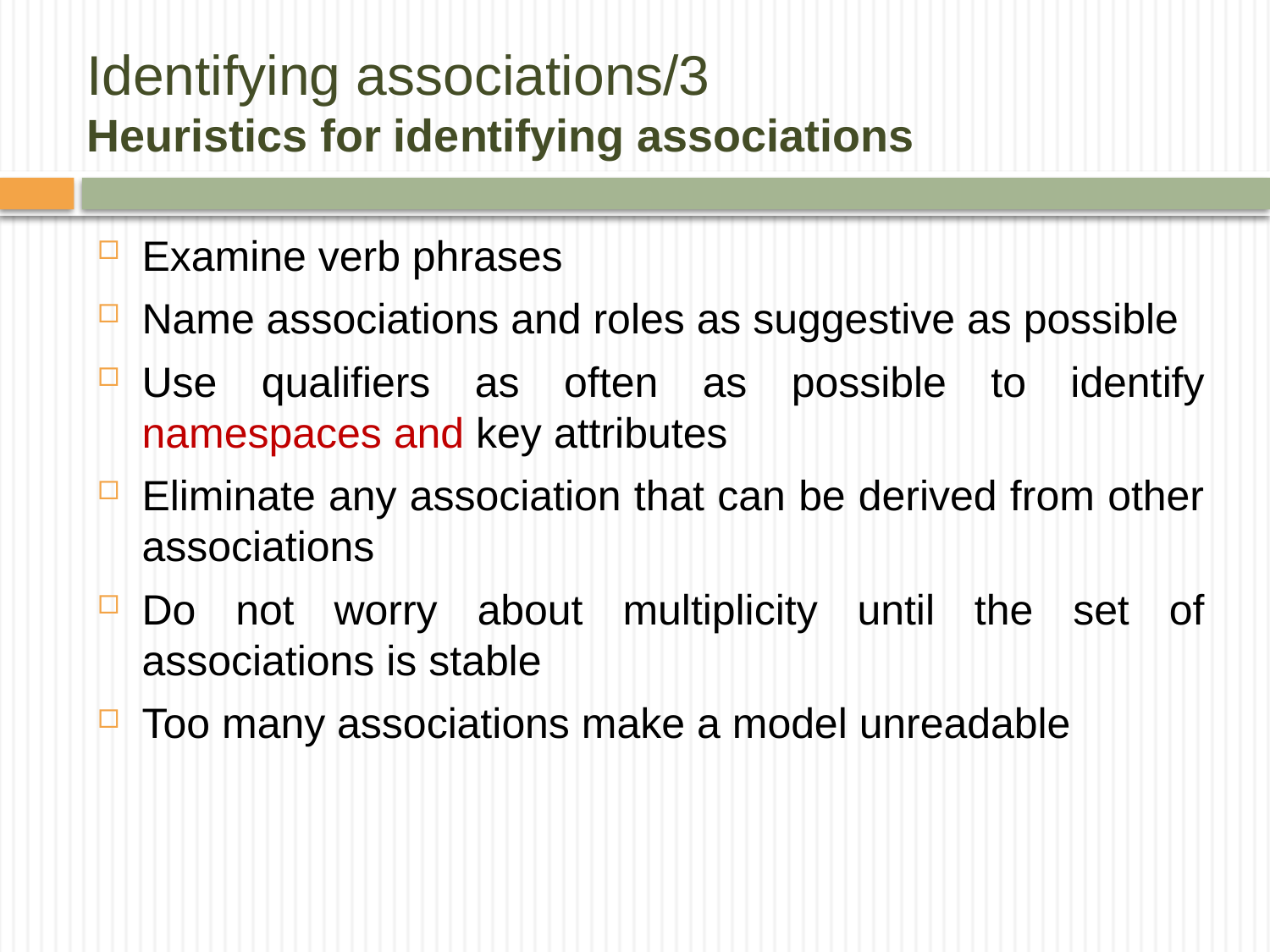

# Identifying associations/3 Heuristics for identifying associations
Examine verb phrases
Name associations and roles as suggestive as possible
Use qualifiers as often as possible to identify namespaces and key attributes
Eliminate any association that can be derived from other associations
Do not worry about multiplicity until the set of associations is stable
Too many associations make a model unreadable